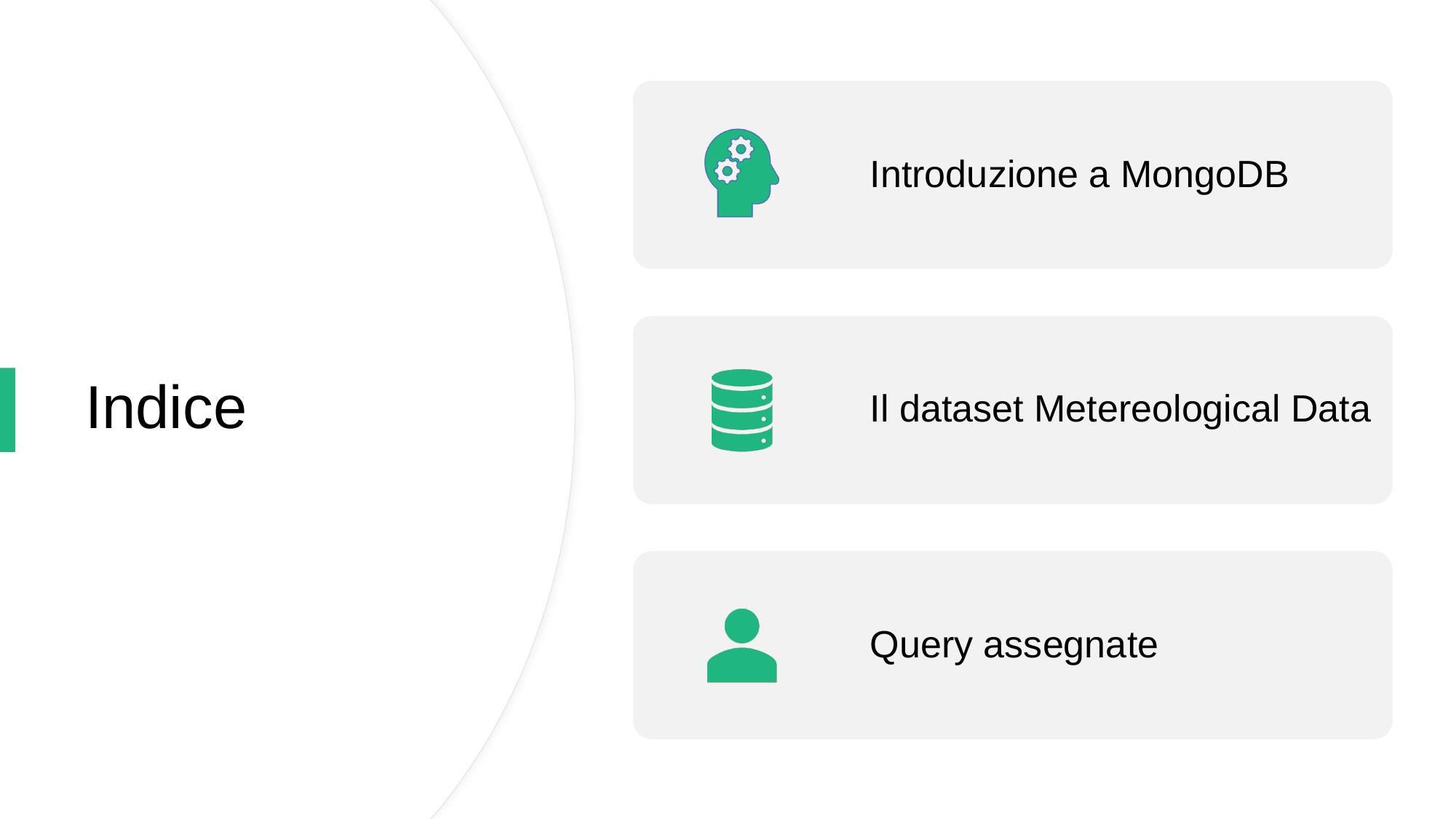

Introduzione a MongoDB
Il dataset Metereological Data
Query assegnate
# Indice